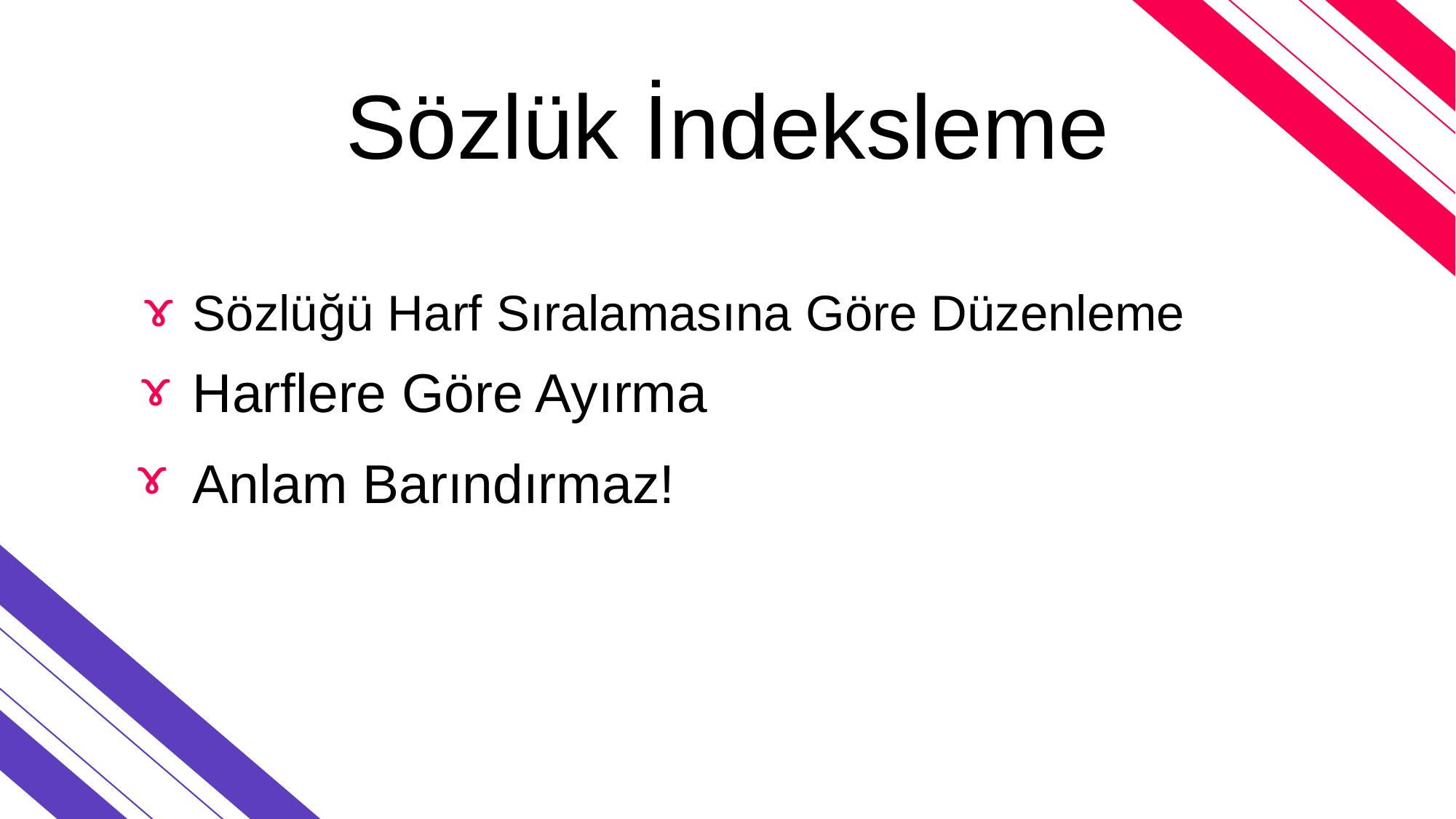

# Sözlük İndeksleme

ɤ
Sözlüğü Harf Sıralamasına Göre Düzenleme
ɤ
Harflere Göre Ayırma
ɤ
Anlam Barındırmaz!